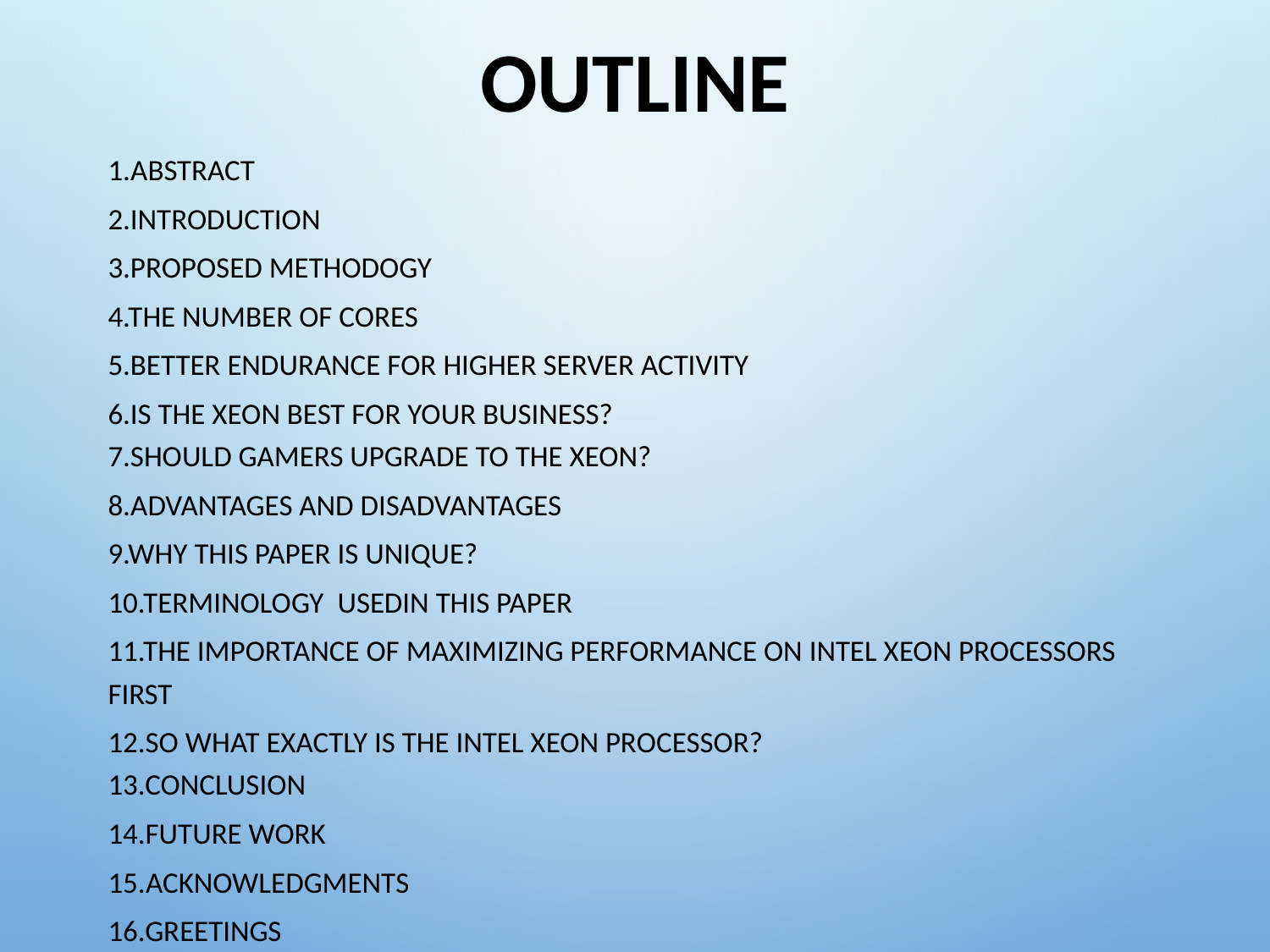

# Outline
1.Abstract
2.Introduction
3.Proposed methodogy
4.The Number of Cores
5.Better Endurance for Higher Server Activity
6.Is the Xeon Best For Your Business?
7.Should Gamers Upgrade to the Xeon?
8.Advantages and disadvantages
9.Why this paper is unique?
10.Terminology  usedin this paper
11.The Importance of Maximizing Performance on Intel Xeon processors first
12.So What Exactly is the Intel Xeon Processor?
13.Conclusion
14.future work
15.Acknowledgments
16.Greetings